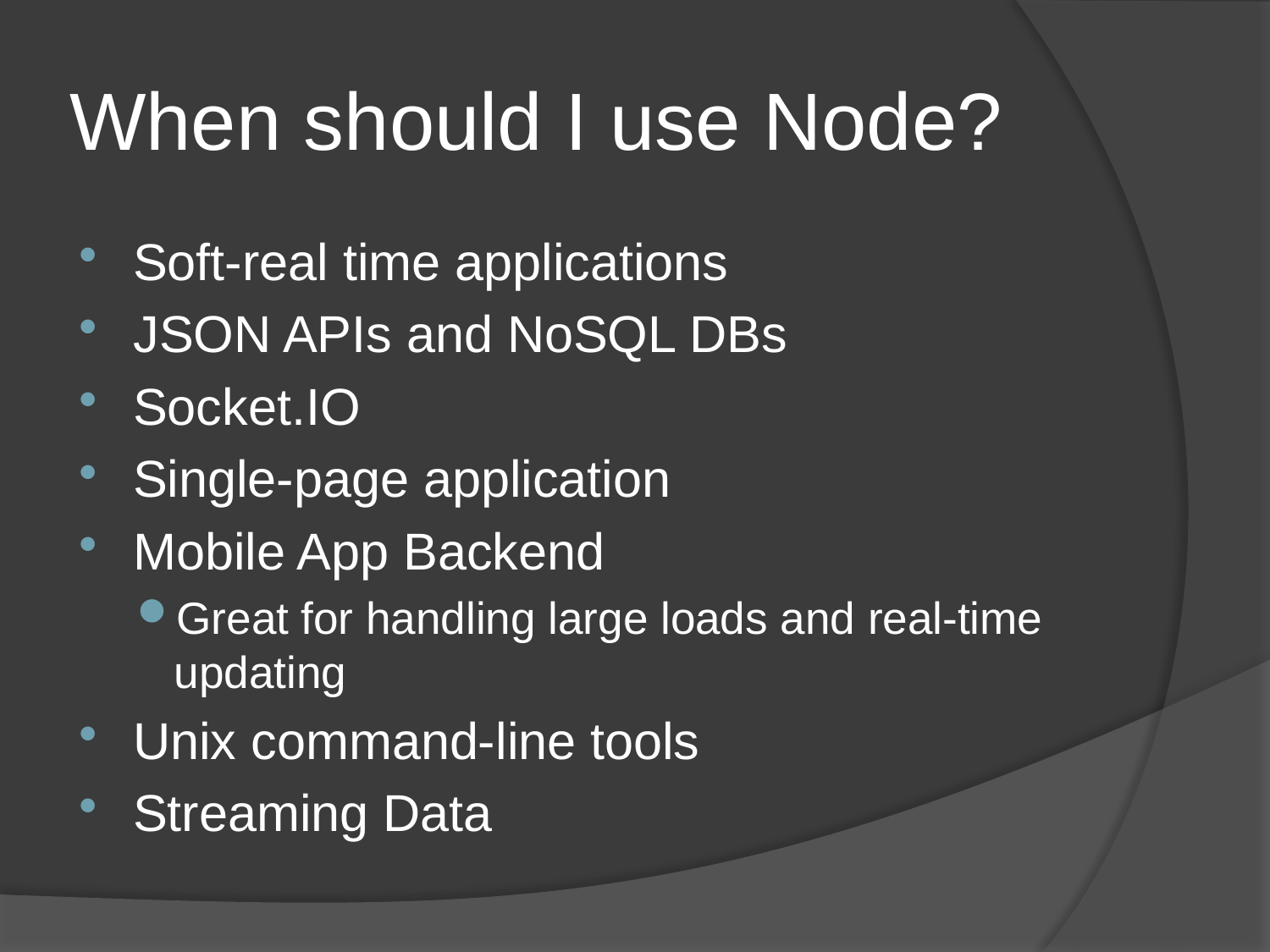

# When should I use Node?
Soft-real time applications
JSON APIs and NoSQL DBs
Socket.IO
Single-page application
Mobile App Backend
Great for handling large loads and real-time updating
Unix command-line tools
Streaming Data